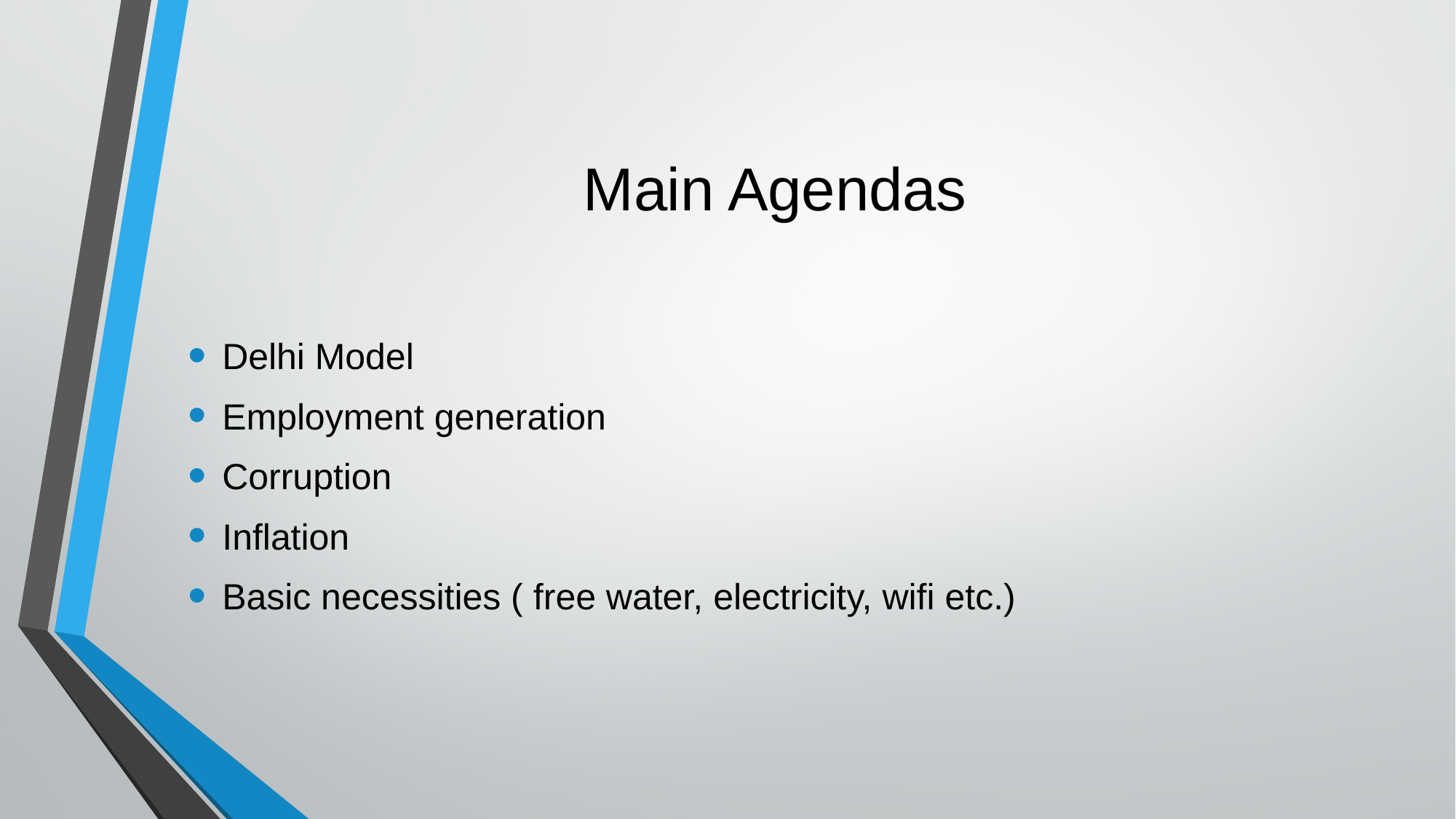

# Main Agendas
Delhi Model
Employment generation
Corruption
Inflation
Basic necessities ( free water, electricity, wifi etc.)